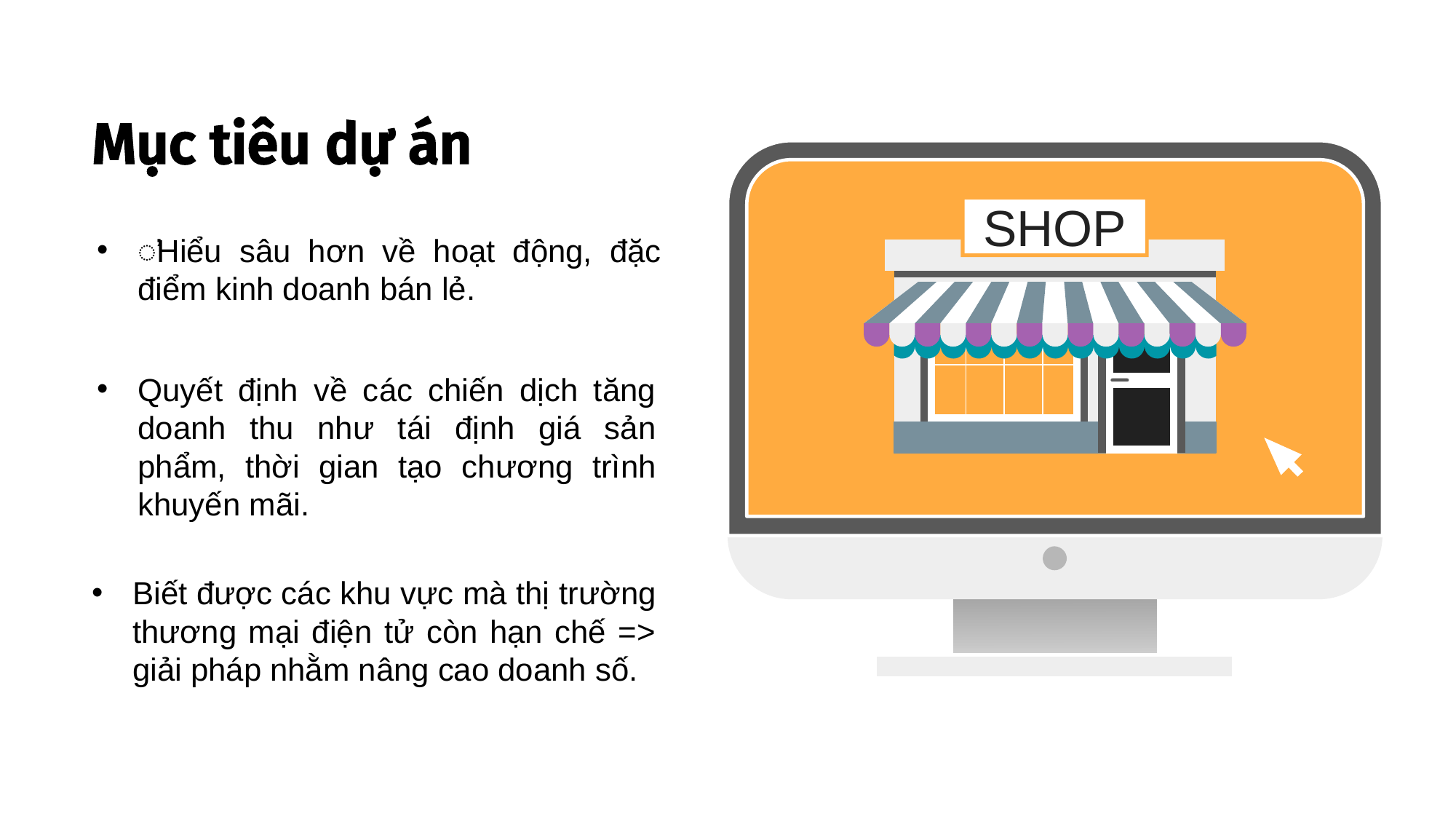

Mục tiêu dự án

# SHOP
̛Hiểu sâu hơn về hoạt động, đặc điểm kinh doanh bán lẻ.

Quyết định về các chiến dịch tăng doanh thu như tái định giá sản phẩm, thời gian tạo chương trình khuyến mãi.

Biết được các khu vực mà thị trường thương mại điện tử còn hạn chế => giải pháp nhằm nâng cao doanh số.